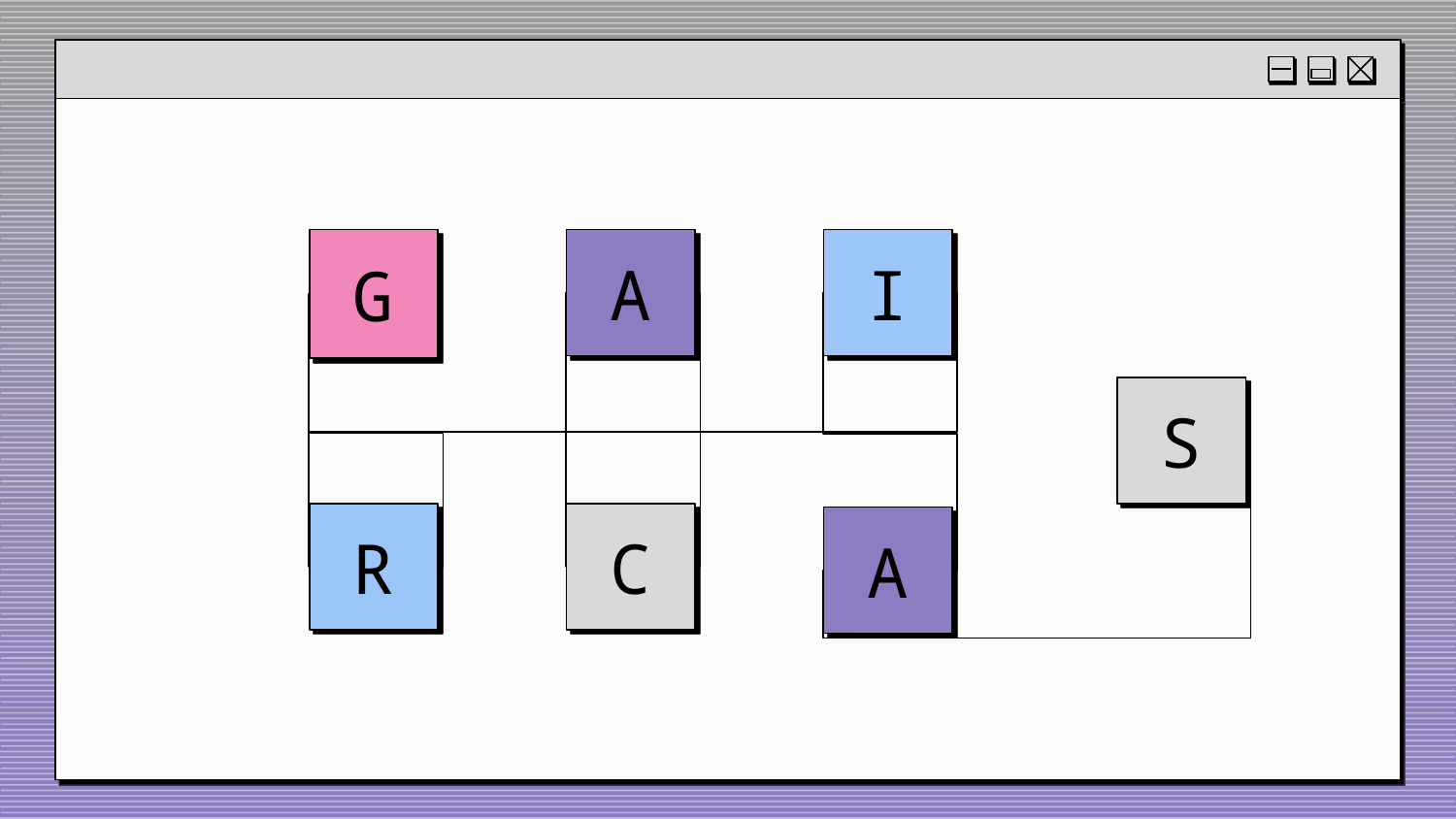

G
A
I
S
R
C
A